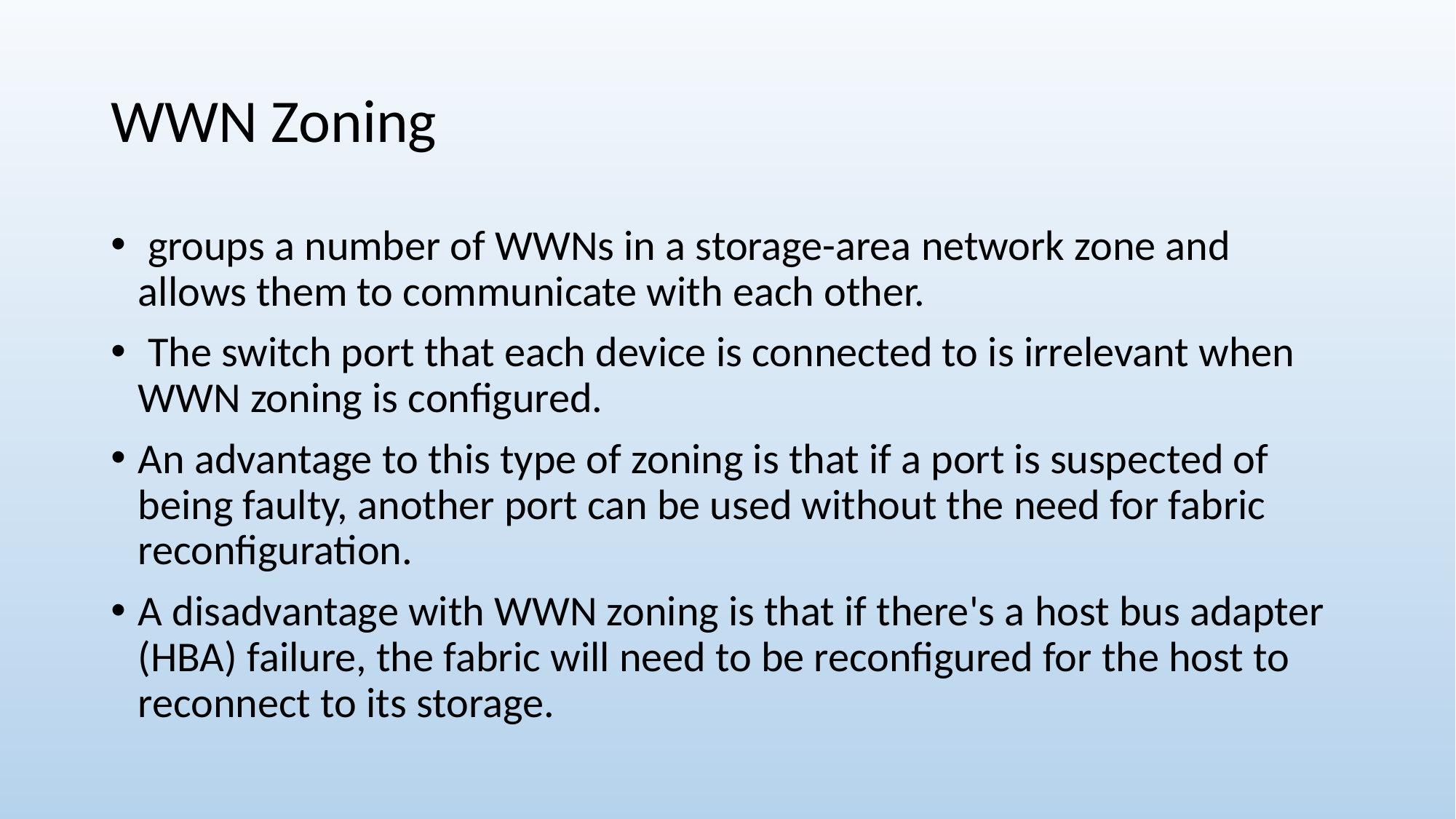

# WWN Zoning
 groups a number of WWNs in a storage-area network zone and allows them to communicate with each other.
 The switch port that each device is connected to is irrelevant when WWN zoning is configured.
An advantage to this type of zoning is that if a port is suspected of being faulty, another port can be used without the need for fabric reconfiguration.
A disadvantage with WWN zoning is that if there's a host bus adapter (HBA) failure, the fabric will need to be reconfigured for the host to reconnect to its storage.